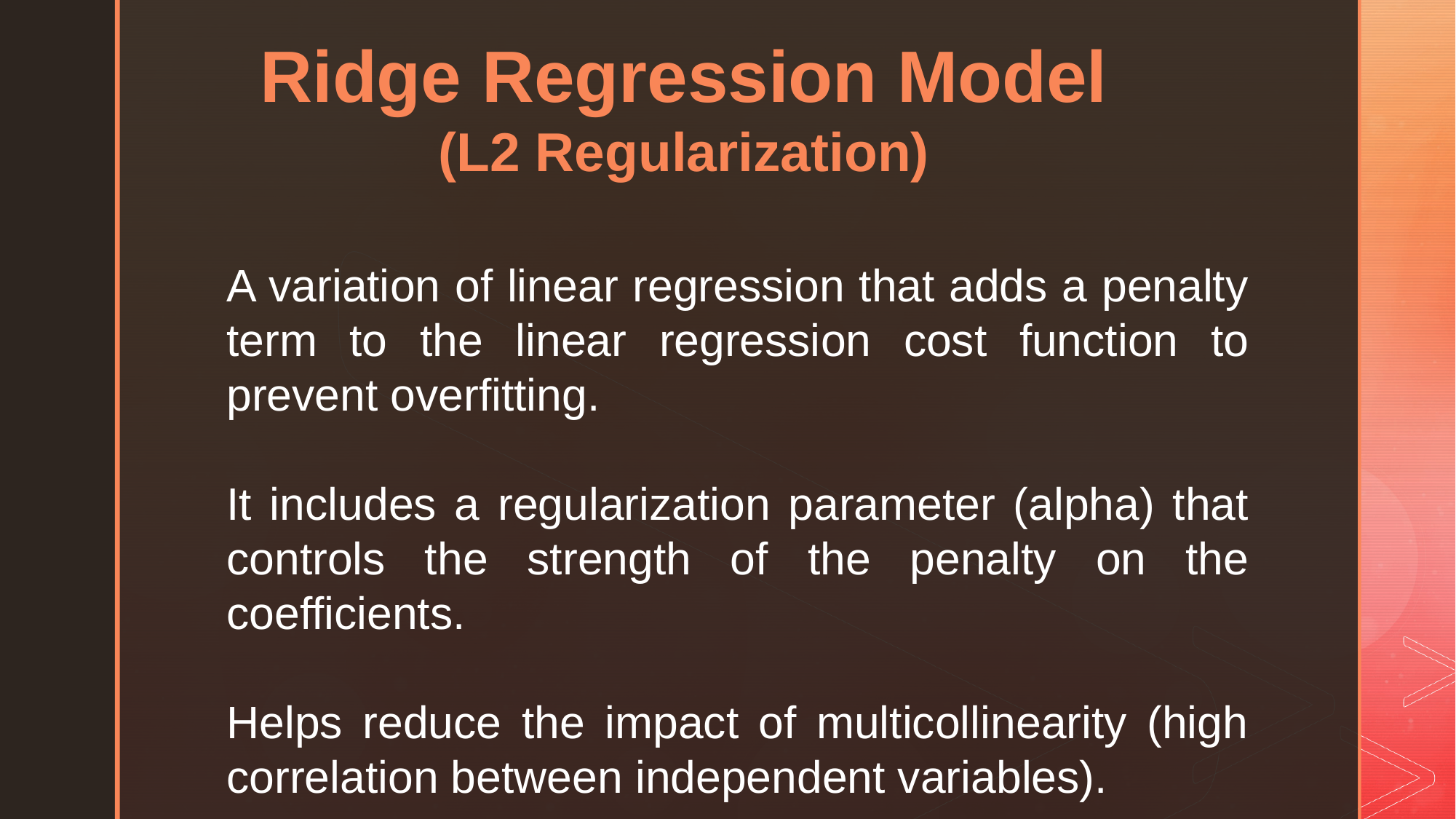

Ridge Regression Model (L2 Regularization)
A variation of linear regression that adds a penalty term to the linear regression cost function to prevent overfitting.

It includes a regularization parameter (alpha) that controls the strength of the penalty on the coefficients.

Helps reduce the impact of multicollinearity (high correlation between independent variables).